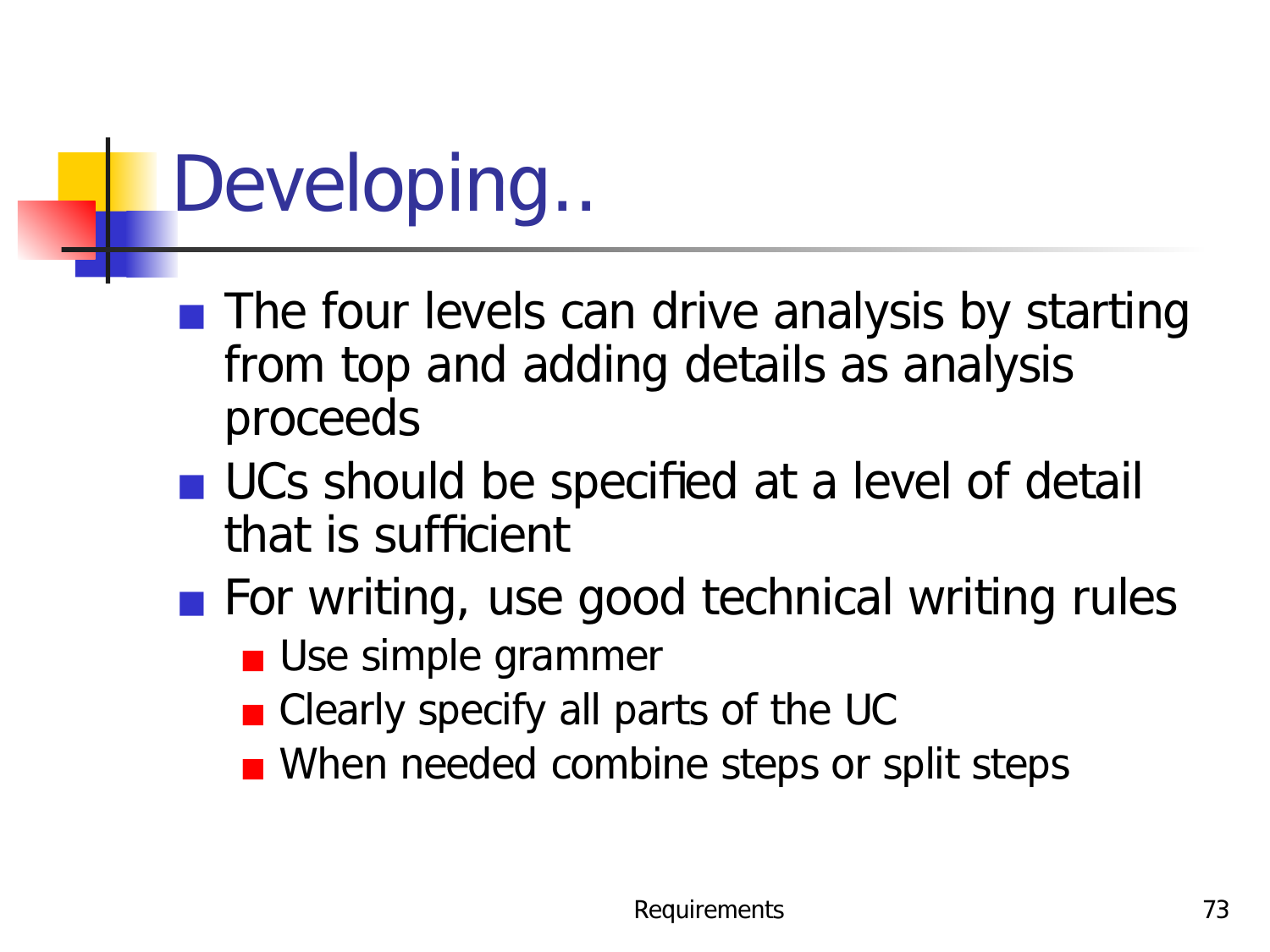

# Developing..
The four levels can drive analysis by starting from top and adding details as analysis proceeds
UCs should be specified at a level of detail that is sufficient
For writing, use good technical writing rules
Use simple grammer
Clearly specify all parts of the UC
When needed combine steps or split steps
Requirements
73